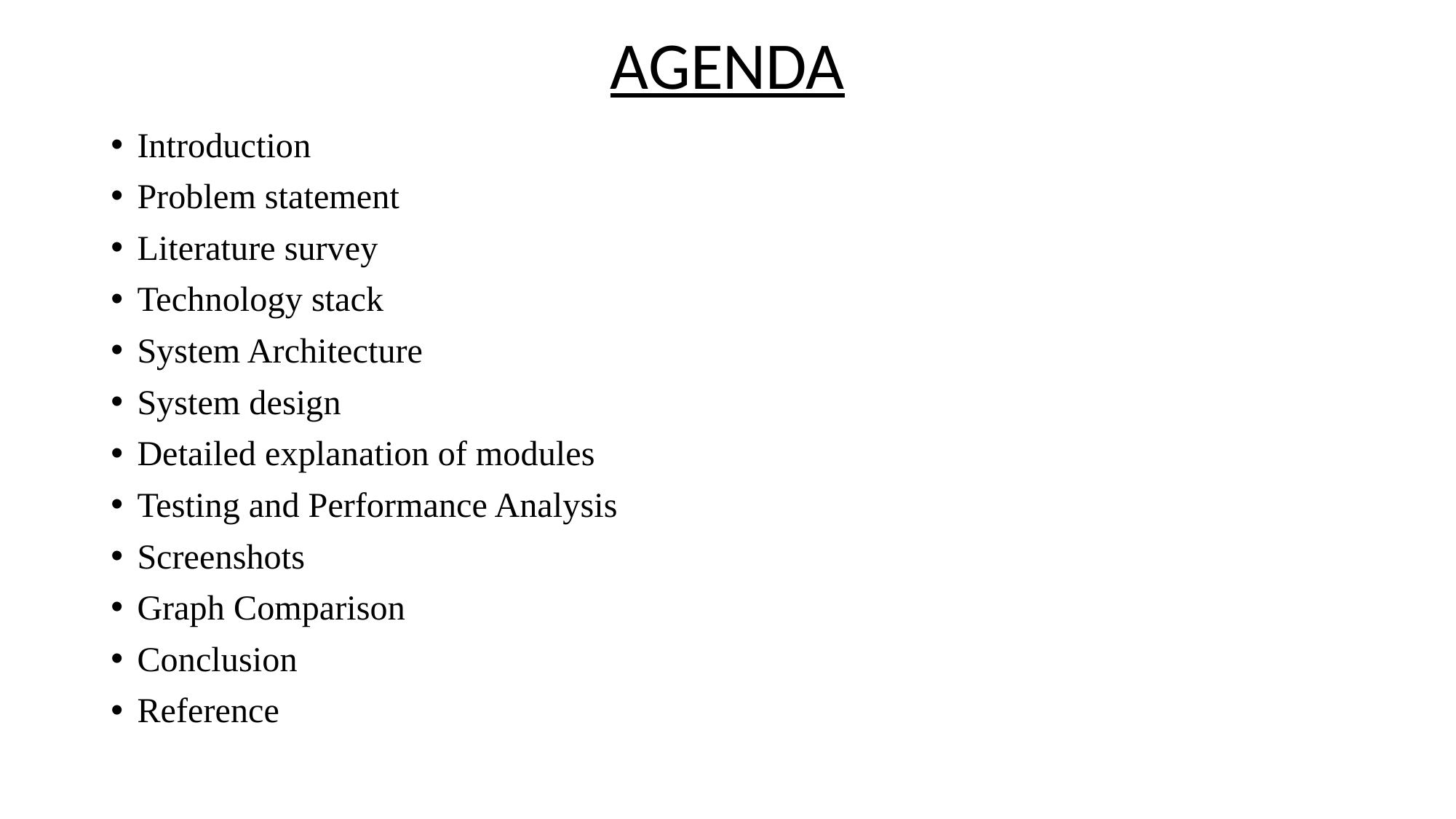

# AGENDA
Introduction
Problem statement
Literature survey
Technology stack
System Architecture
System design
Detailed explanation of modules
Testing and Performance Analysis
Screenshots
Graph Comparison
Conclusion
Reference